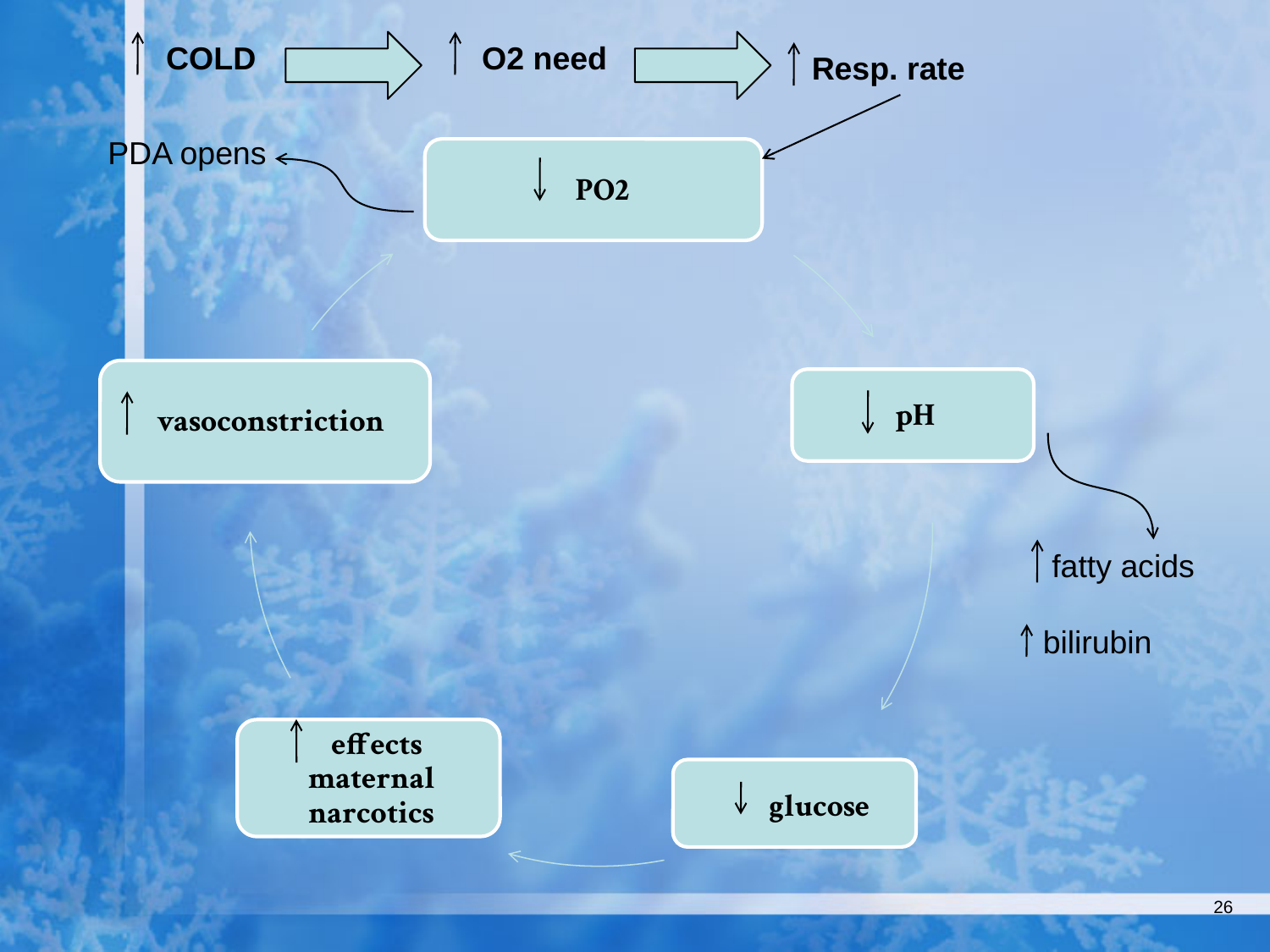

COLD

    O2 need

   Resp. rate
  PO2
pH
     glucose
  effects maternal narcotics
 vasoconstriction
PDA opens
     fatty acids

    bilirubin

26